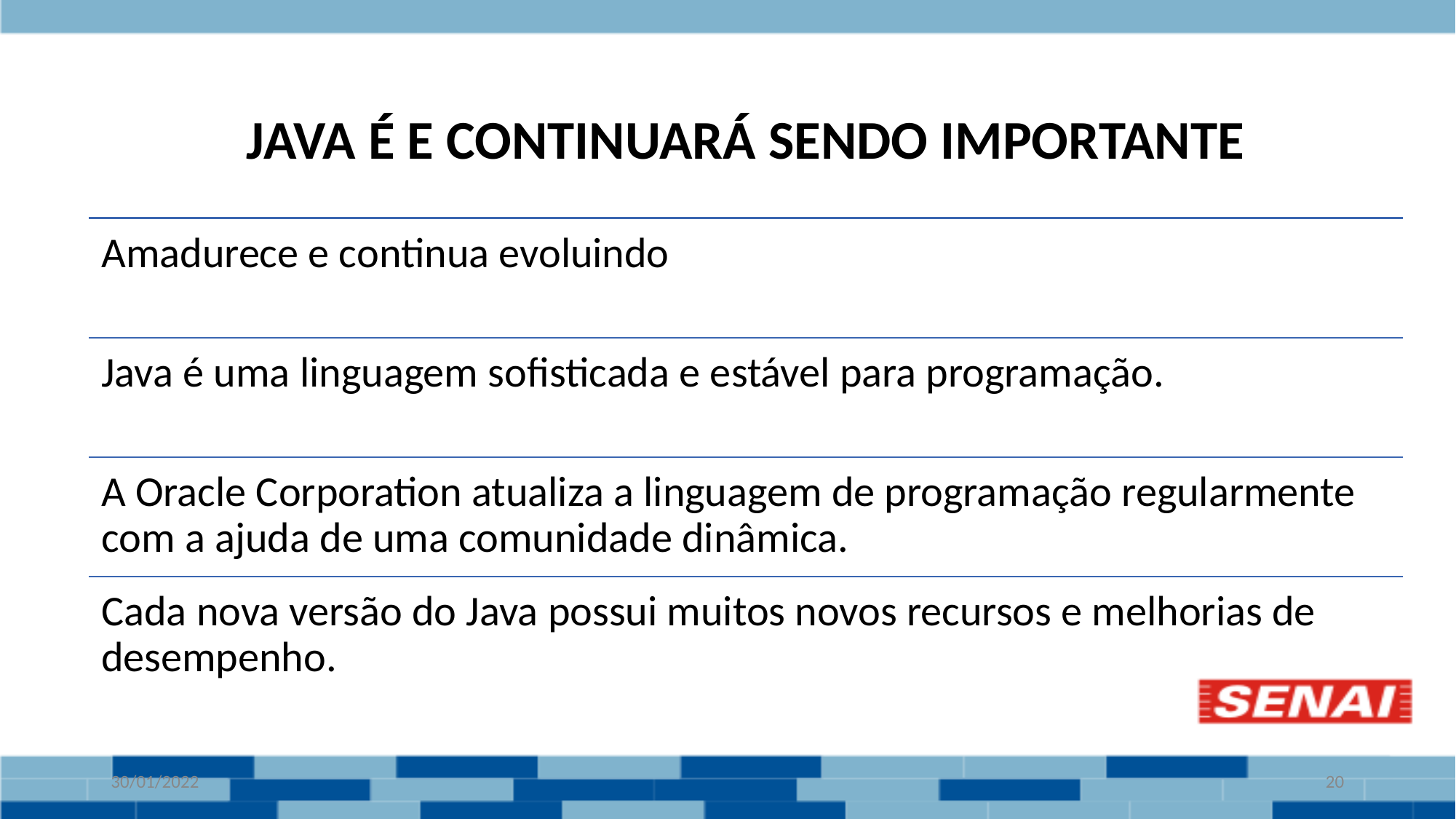

# JAVA É E CONTINUARÁ SENDO IMPORTANTE

Amadurece e continua evoluindo

Java é uma linguagem sofisticada e estável para programação.

A Oracle Corporation atualiza a linguagem de programação regularmente com a ajuda de uma comunidade dinâmica.

Cada nova versão do Java possui muitos novos recursos e melhorias de desempenho.
30/01/2022

20